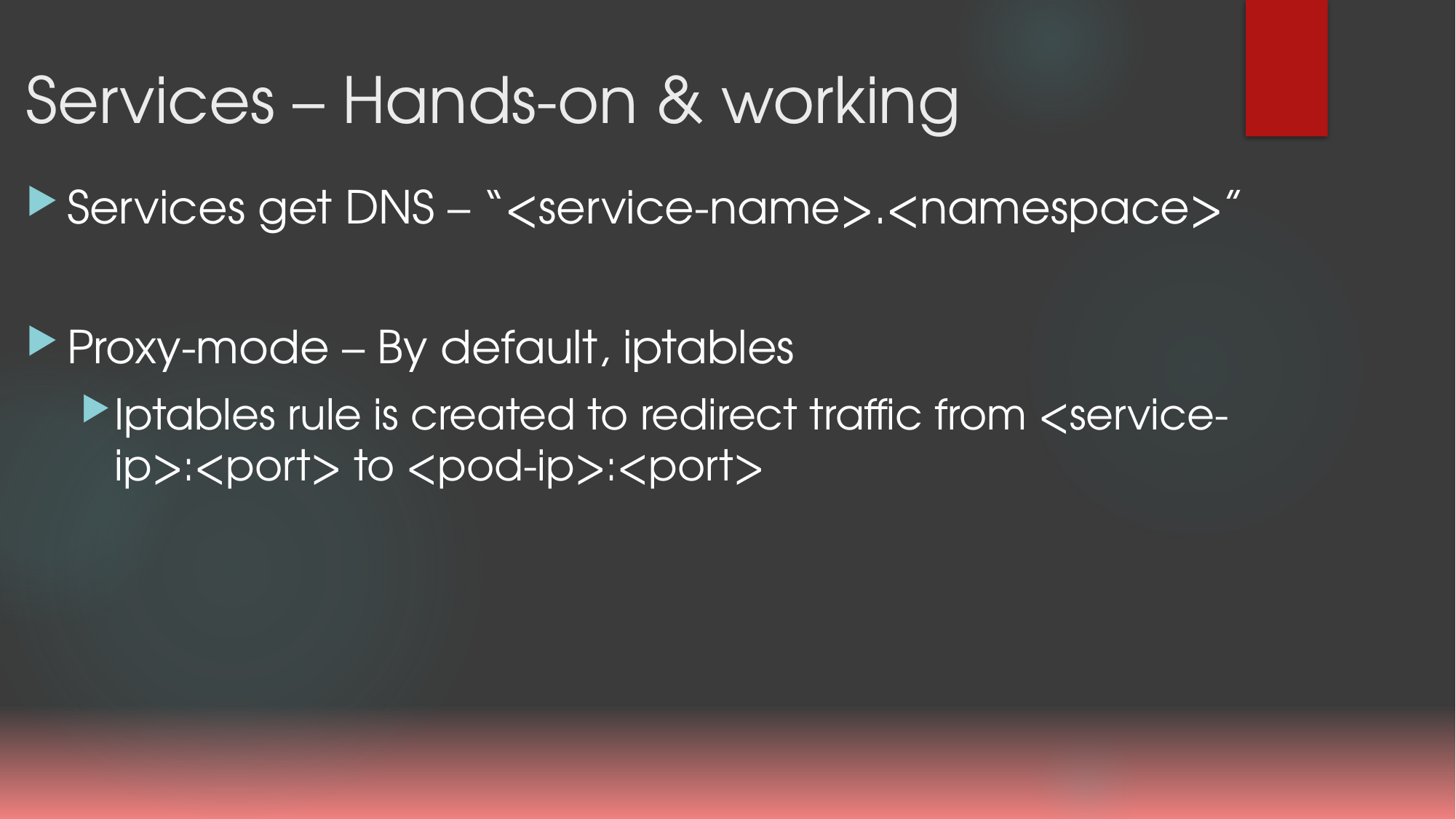

# Services – Hands-on & working
Services get DNS – “<service-name>.<namespace>”

Proxy-mode – By default, iptables
Iptables rule is created to redirect traffic from <service-ip>:<port> to <pod-ip>:<port>